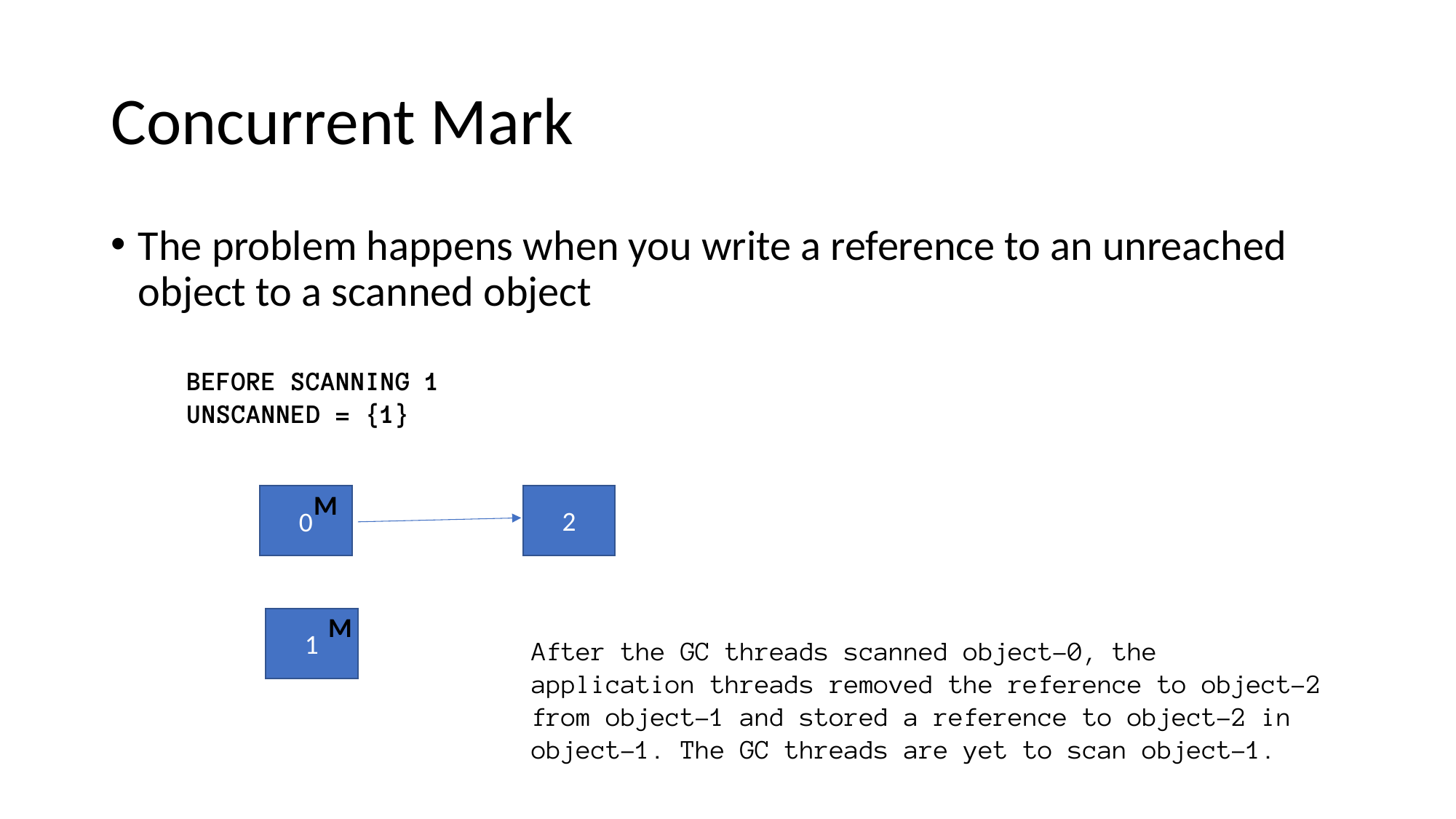

# Concurrent Mark
The problem happens when you write a reference to an unreached object to a scanned object
BEFORE SCANNING 1
UNSCANNED = {1}
M
2
0
M
1
After the GC threads scanned object-0, the application threads removed the reference to object-2 from object-1 and stored a reference to object-2 in object-1. The GC threads are yet to scan object-1.